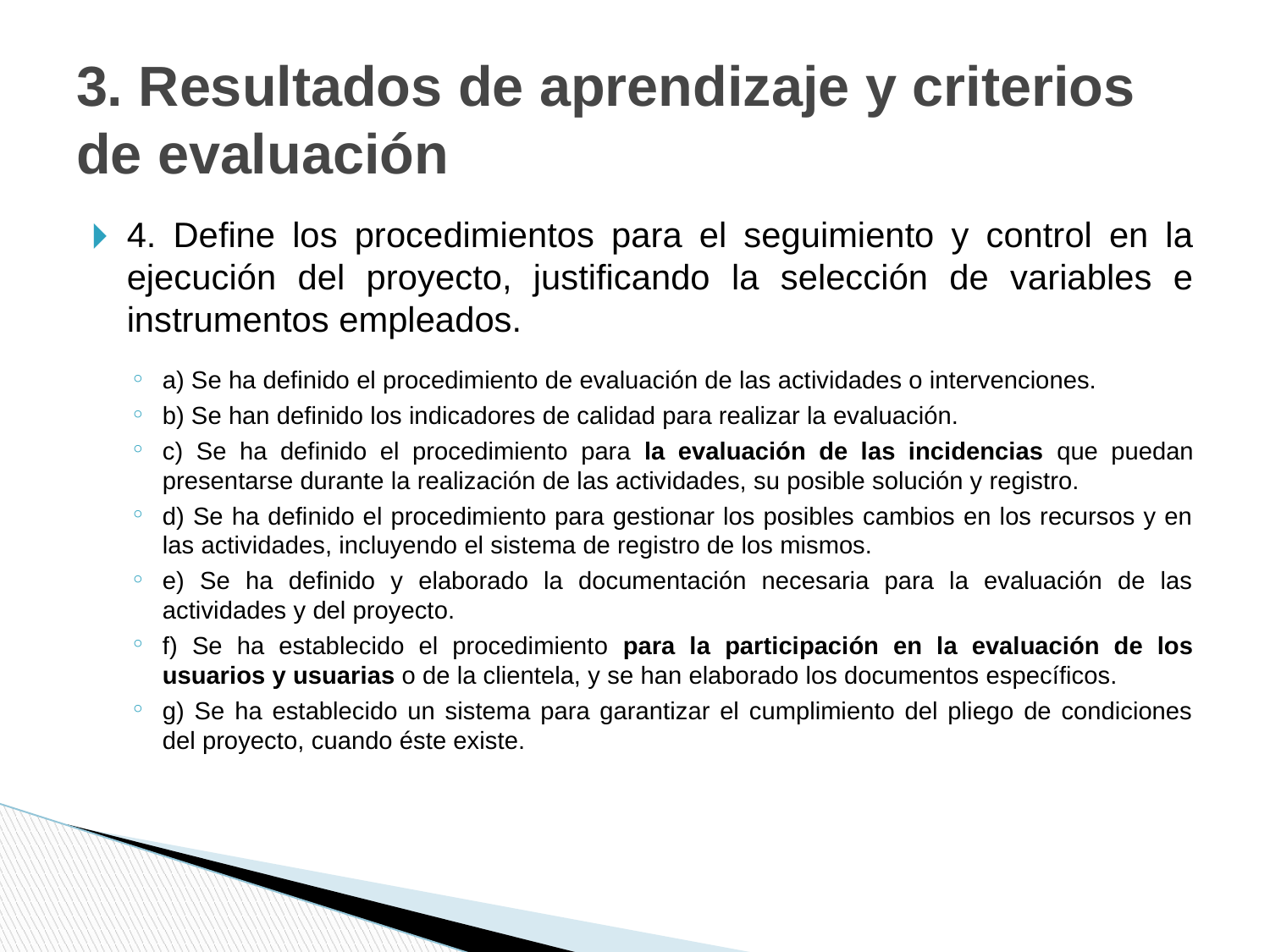

# 3. Resultados de aprendizaje y criterios de evaluación
4. Define los procedimientos para el seguimiento y control en la ejecución del proyecto, justificando la selección de variables e instrumentos empleados.

a) Se ha definido el procedimiento de evaluación de las actividades o intervenciones.
b) Se han definido los indicadores de calidad para realizar la evaluación.
c) Se ha definido el procedimiento para la evaluación de las incidencias que puedan presentarse durante la realización de las actividades, su posible solución y registro.
d) Se ha definido el procedimiento para gestionar los posibles cambios en los recursos y en las actividades, incluyendo el sistema de registro de los mismos.
e) Se ha definido y elaborado la documentación necesaria para la evaluación de las actividades y del proyecto.
f) Se ha establecido el procedimiento para la participación en la evaluación de los usuarios y usuarias o de la clientela, y se han elaborado los documentos específicos.
g) Se ha establecido un sistema para garantizar el cumplimiento del pliego de condiciones del proyecto, cuando éste existe.